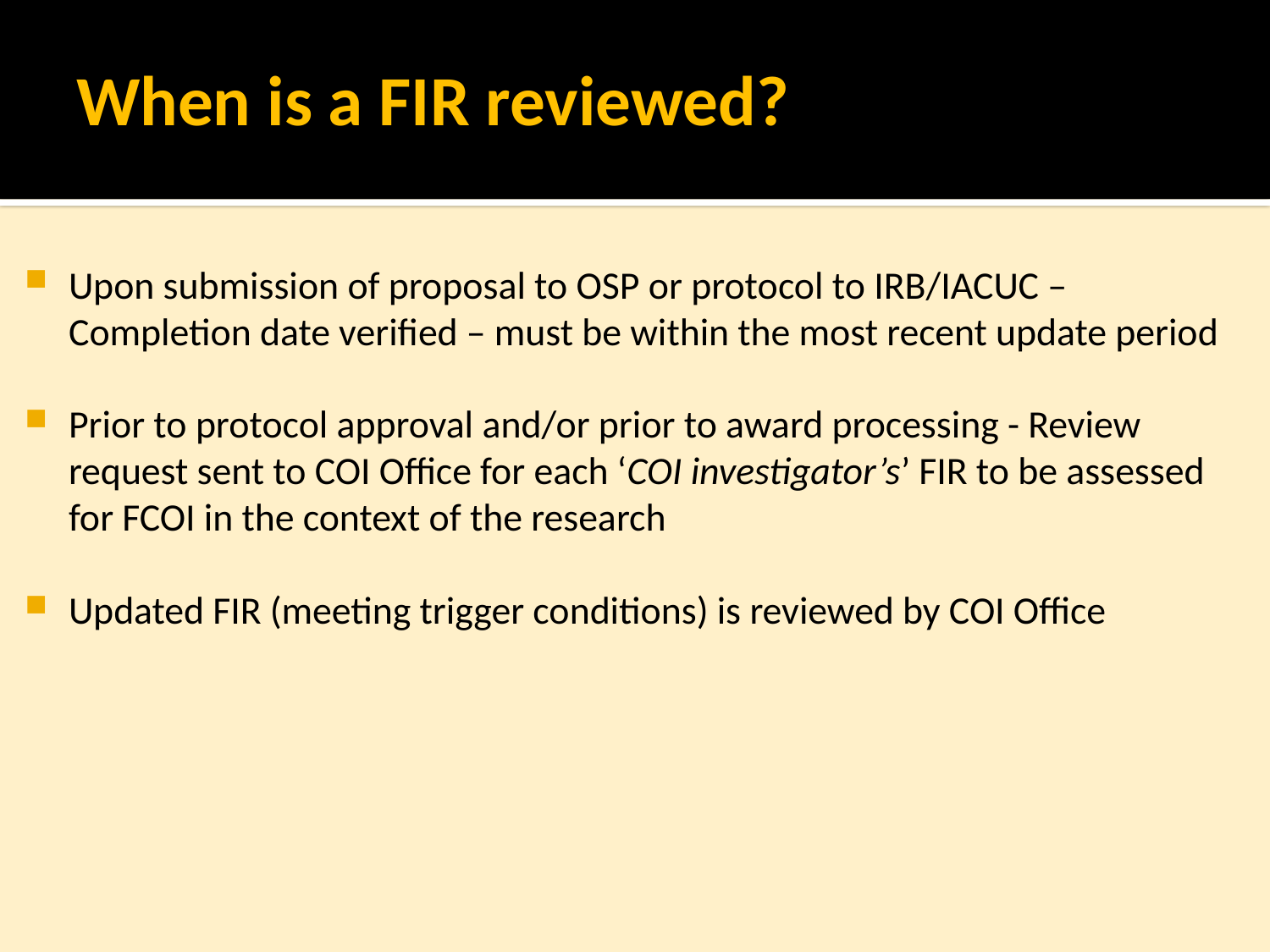

# When is a FIR reviewed?

Upon submission of proposal to OSP or protocol to IRB/IACUC – Completion date verified – must be within the most recent update period

Prior to protocol approval and/or prior to award processing - Review request sent to COI Office for each ‘COI investigator’s’ FIR to be assessed for FCOI in the context of the research

Updated FIR (meeting trigger conditions) is reviewed by COI Office